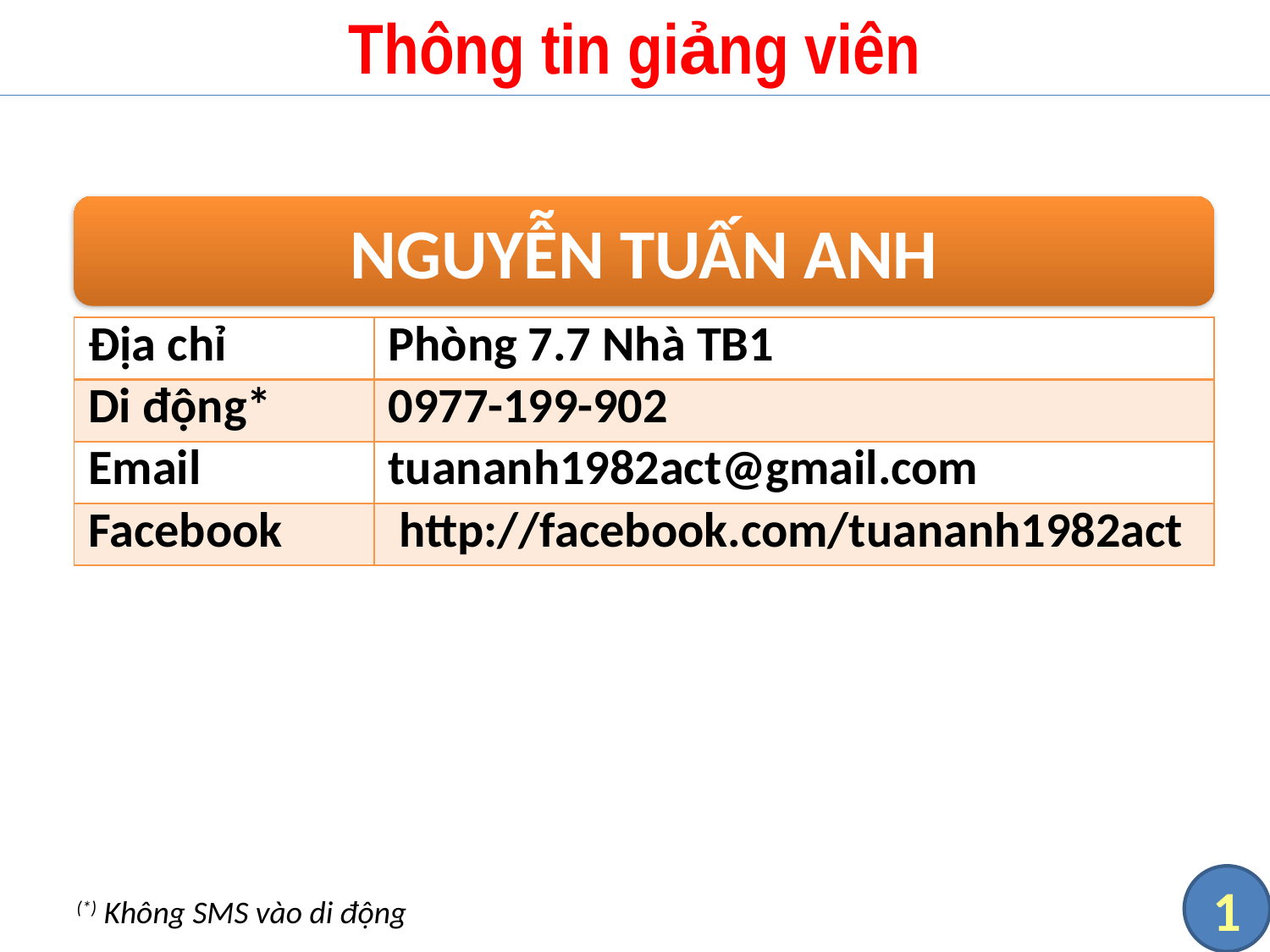

# Thông tin giảng viên
NGUYỄN TUẤN ANH
| Địa chỉ | Phòng 7.7 Nhà TB1 |
| --- | --- |
| Di động\* | 0977-199-902 |
| Email | tuananh1982act@gmail.com |
| Facebook | http://facebook.com/tuananh1982act |
1
(*) Không SMS vào di động